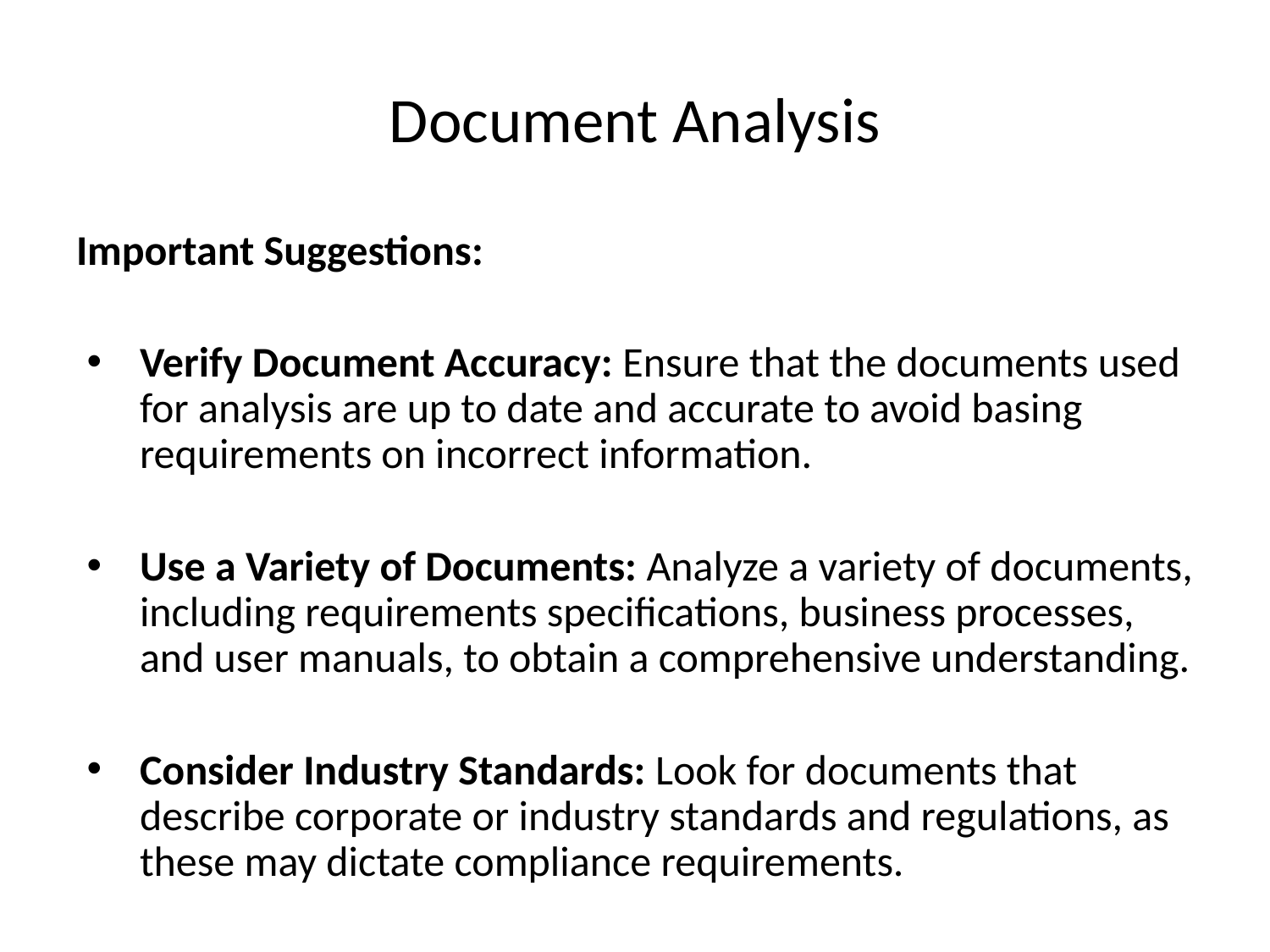

# Document Analysis
Important Suggestions:

Verify Document Accuracy: Ensure that the documents used for analysis are up to date and accurate to avoid basing requirements on incorrect information.

Use a Variety of Documents: Analyze a variety of documents, including requirements specifications, business processes, and user manuals, to obtain a comprehensive understanding.

Consider Industry Standards: Look for documents that describe corporate or industry standards and regulations, as these may dictate compliance requirements.